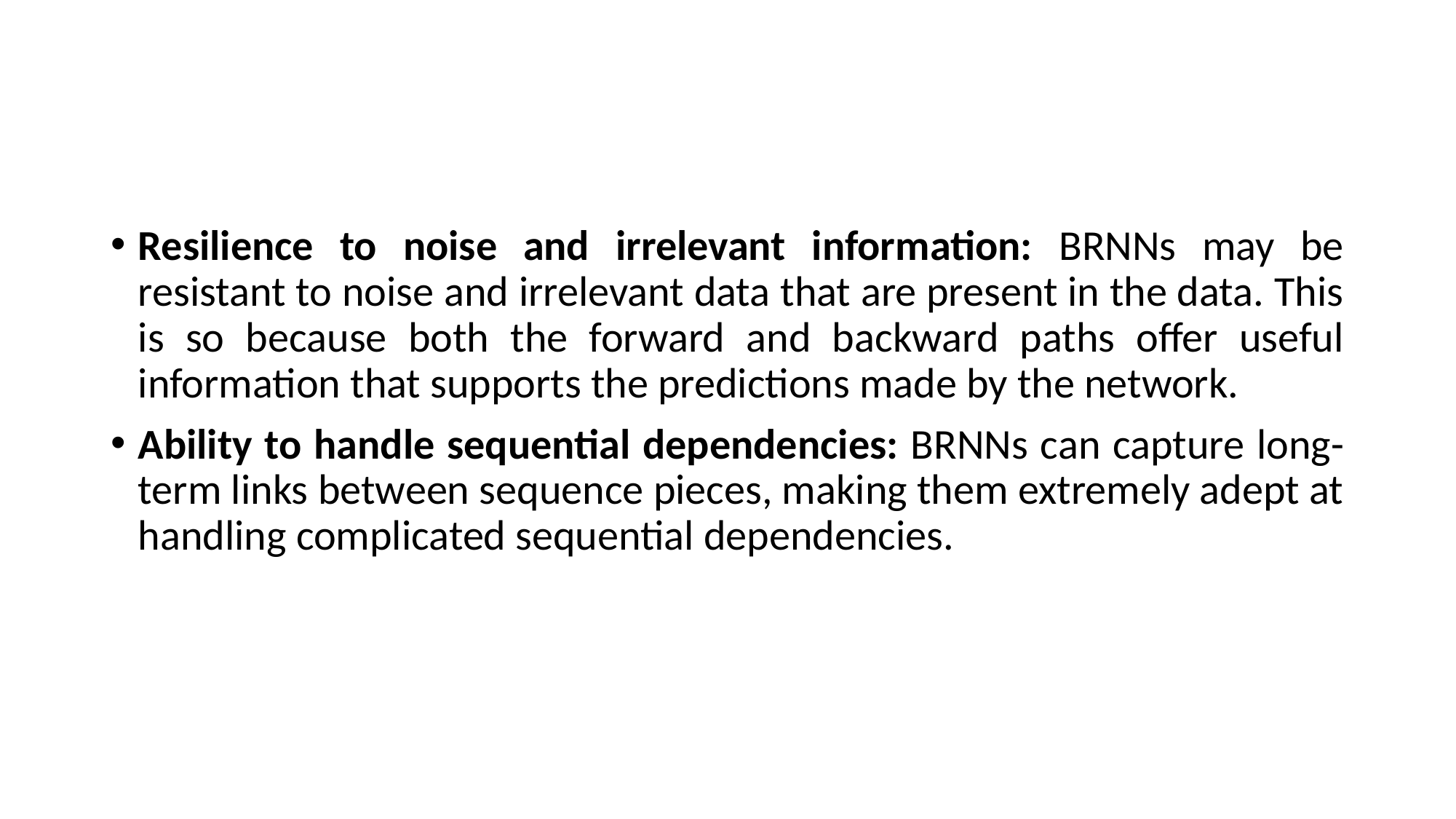

#
Resilience to noise and irrelevant information: BRNNs may be resistant to noise and irrelevant data that are present in the data. This is so because both the forward and backward paths offer useful information that supports the predictions made by the network.
Ability to handle sequential dependencies: BRNNs can capture long-term links between sequence pieces, making them extremely adept at handling complicated sequential dependencies.